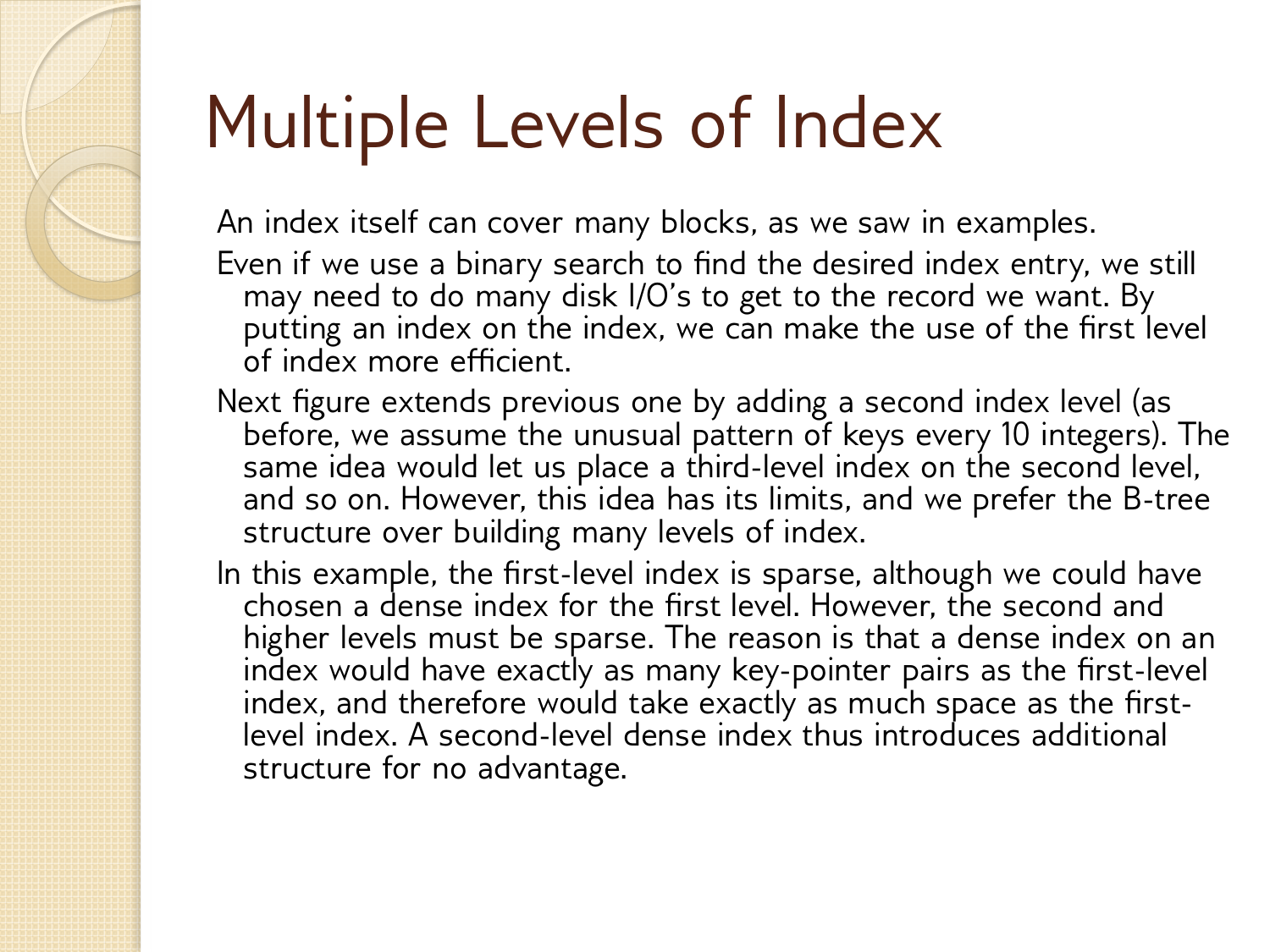

# Multiple Levels of Index
An index itself can cover many blocks, as we saw in examples.
Even if we use a binary search to find the desired index entry, we still may need to do many disk I/O’s to get to the record we want. By putting an index on the index, we can make the use of the first level of index more efficient.
Next figure extends previous one by adding a second index level (as before, we assume the unusual pattern of keys every 10 integers). The same idea would let us place a third-level index on the second level, and so on. However, this idea has its limits, and we prefer the B-tree structure over building many levels of index.
In this example, the first-level index is sparse, although we could have chosen a dense index for the first level. However, the second and higher levels must be sparse. The reason is that a dense index on an index would have exactly as many key-pointer pairs as the first-level index, and therefore would take exactly as much space as the first-level index. A second-level dense index thus introduces additional structure for no advantage.